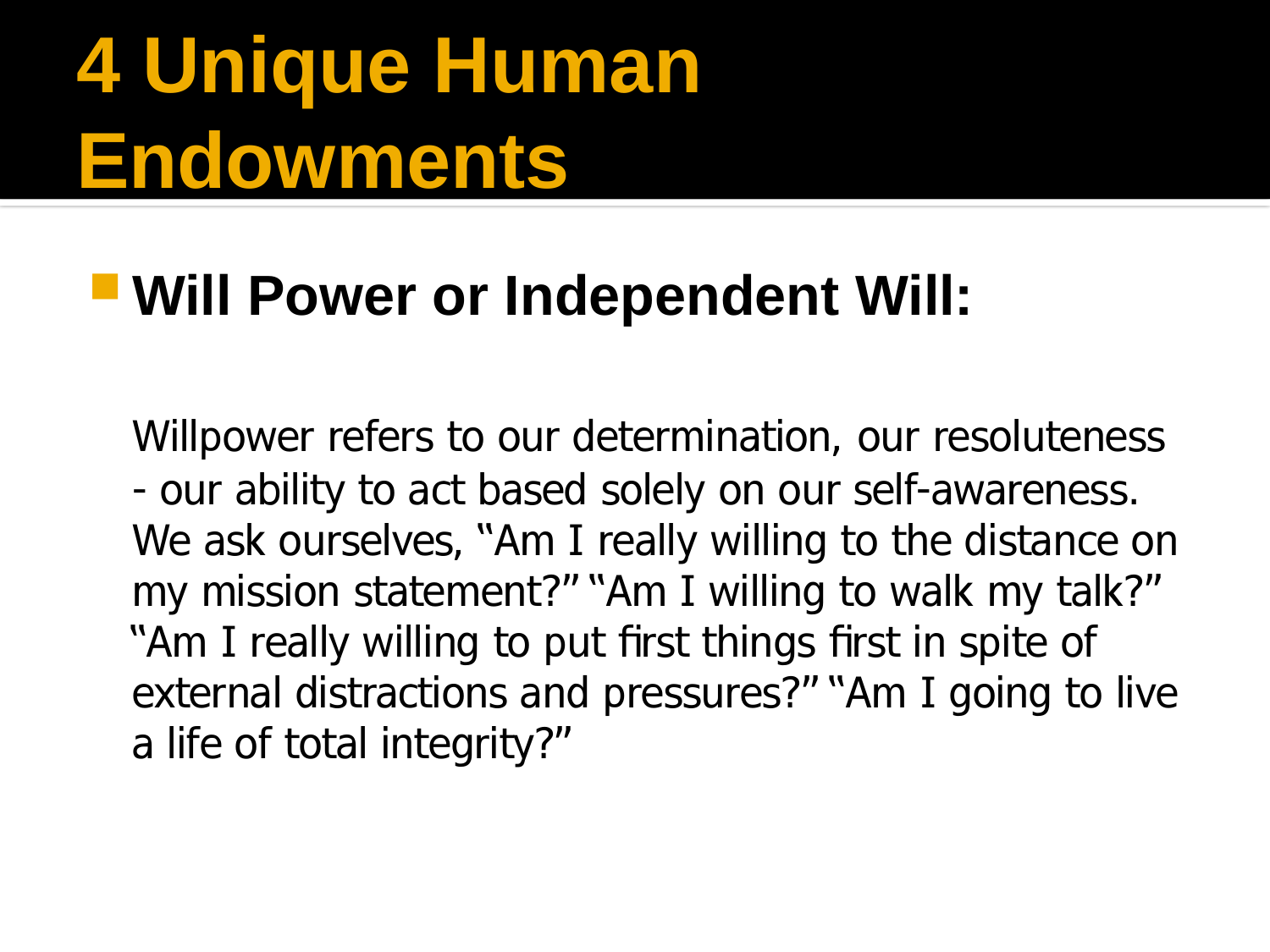

# 4 Unique Human Endowments
Will Power or Independent Will:

	Willpower refers to our determination, our resoluteness - our ability to act based solely on our self-awareness. We ask ourselves, “Am I really willing to the distance on my mission statement?” “Am I willing to walk my talk?” “Am I really willing to put first things first in spite of external distractions and pressures?” “Am I going to live a life of total integrity?”